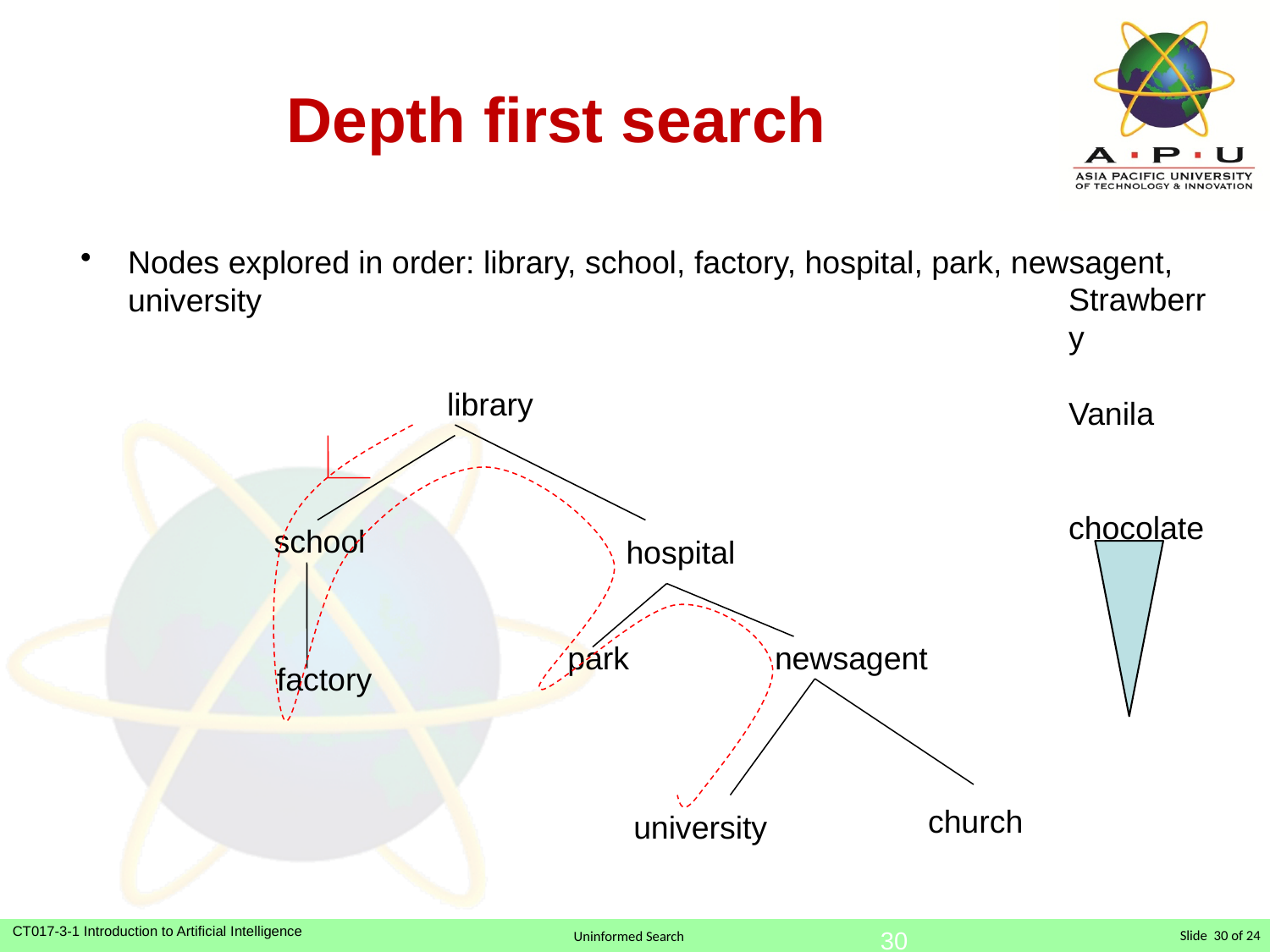

# Depth first search

Strawberry

Vanila

chocolate
Nodes explored in order: library, school, factory, hospital, park, newsagent, university
library

school
hospital

park
newsagent
factory

church
university
30